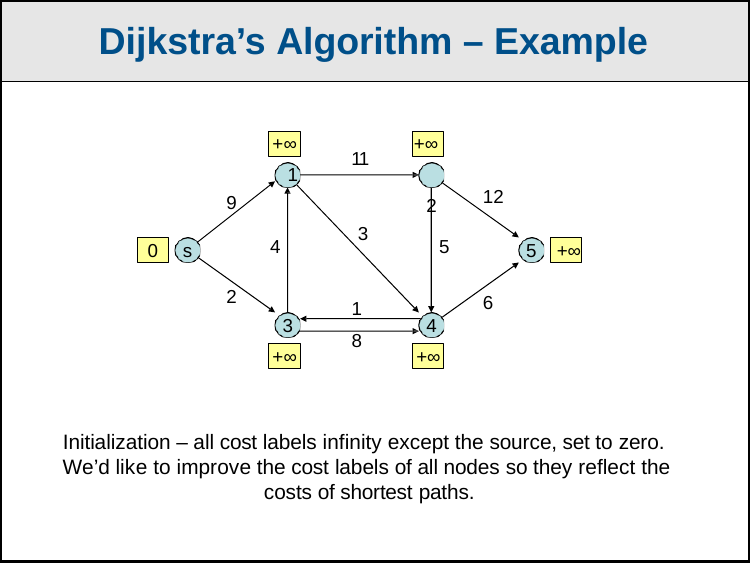

Dijkstra’s Algorithm – Example
+∞  1
+∞  2

11

12

9
3
4
5
0	s
5  +∞

2
1
8
6
3
+∞
4
+∞

Initialization – all cost labels infinity except the source, set to zero.  We’d like to improve the cost labels of all nodes so they reflect the  costs of shortest paths.